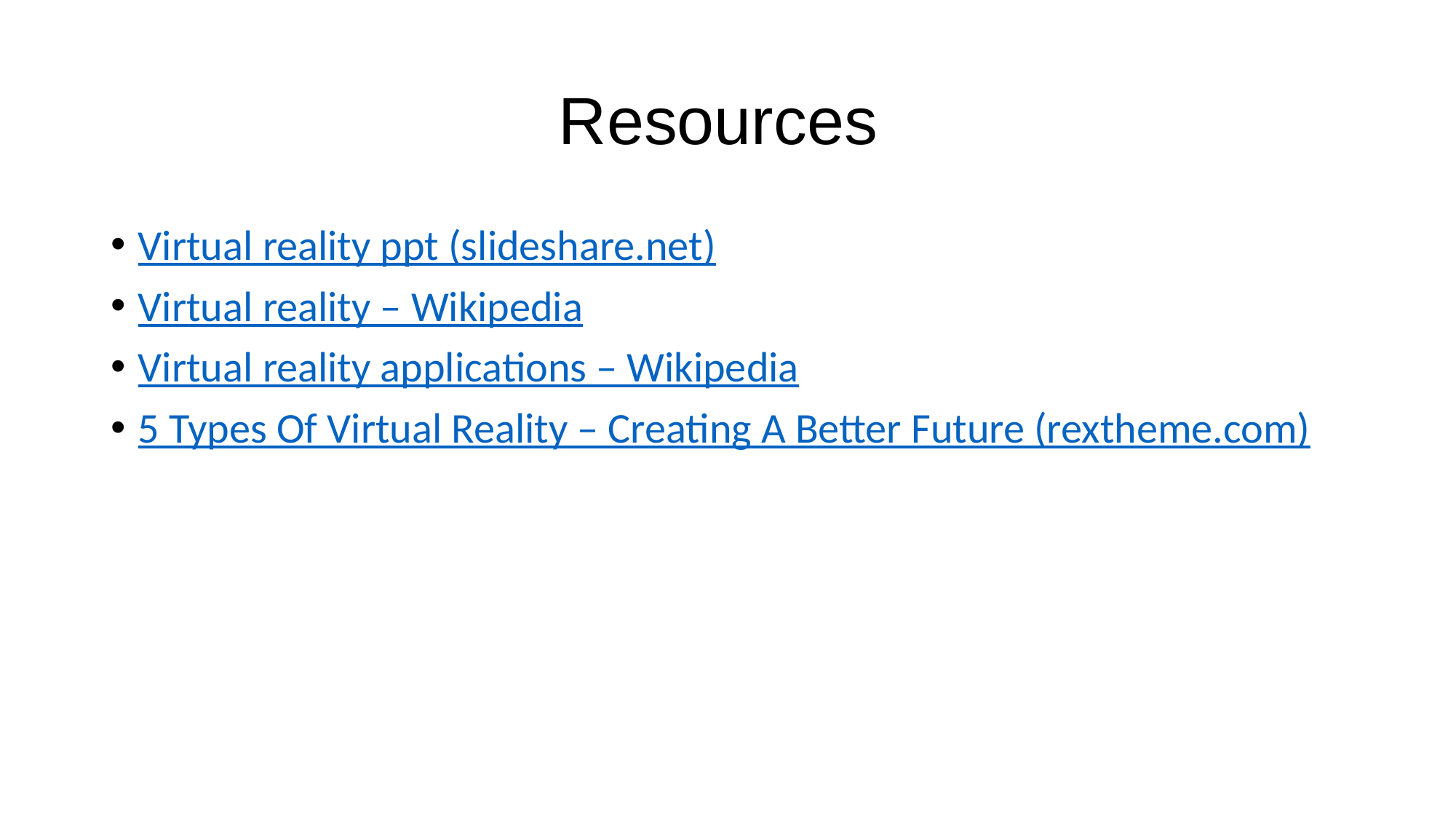

# Resources
Virtual reality ppt (slideshare.net)
Virtual reality – Wikipedia
Virtual reality applications – Wikipedia
5 Types Of Virtual Reality – Creating A Better Future (rextheme.com)